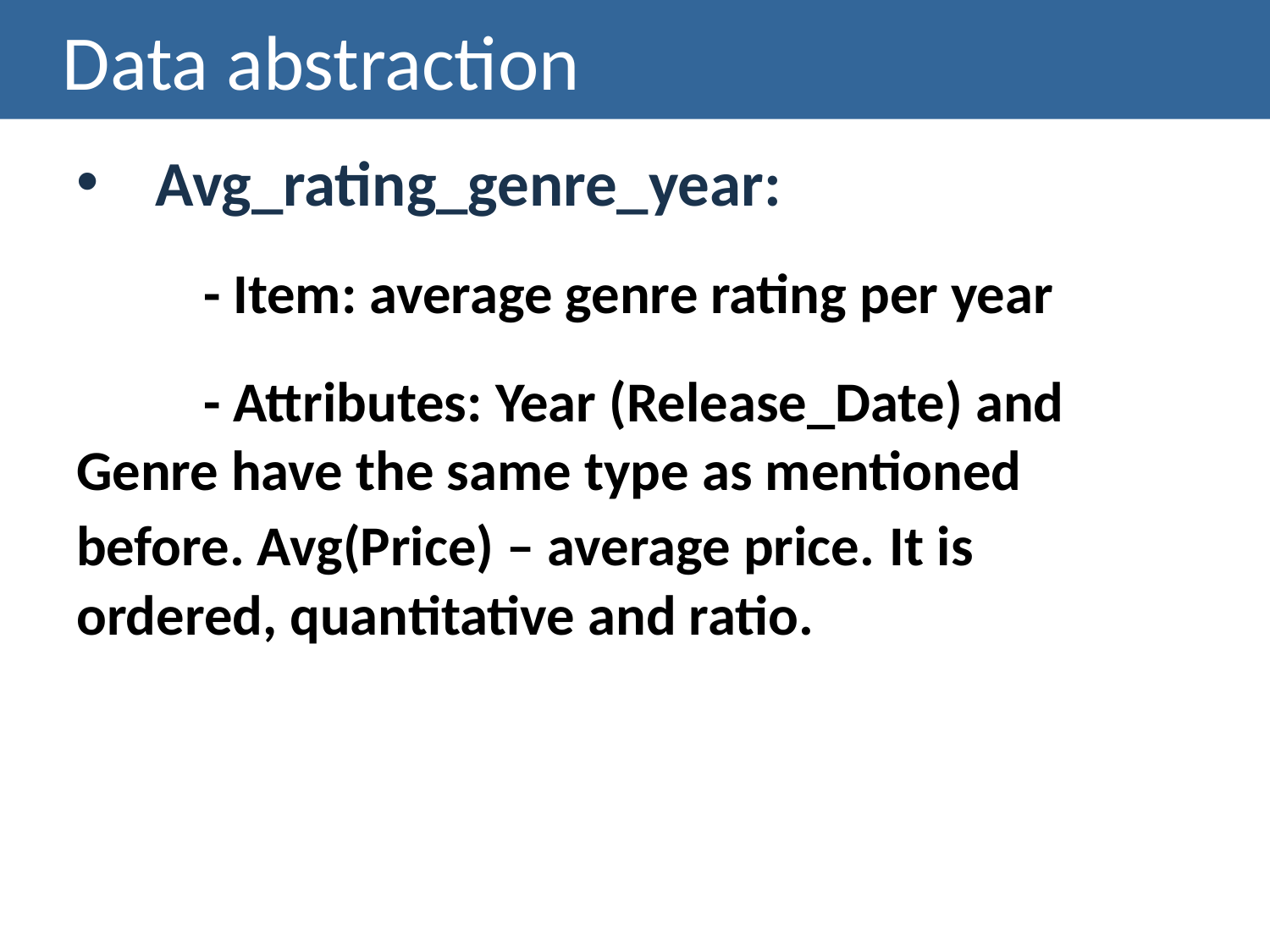

# Data abstraction
Avg_rating_genre_year:
	- Item: average genre rating per year
	- Attributes: Year (Release_Date) and 	Genre have the same type as mentioned 	before. Avg(Price) – average price. It is 	ordered, quantitative and ratio.